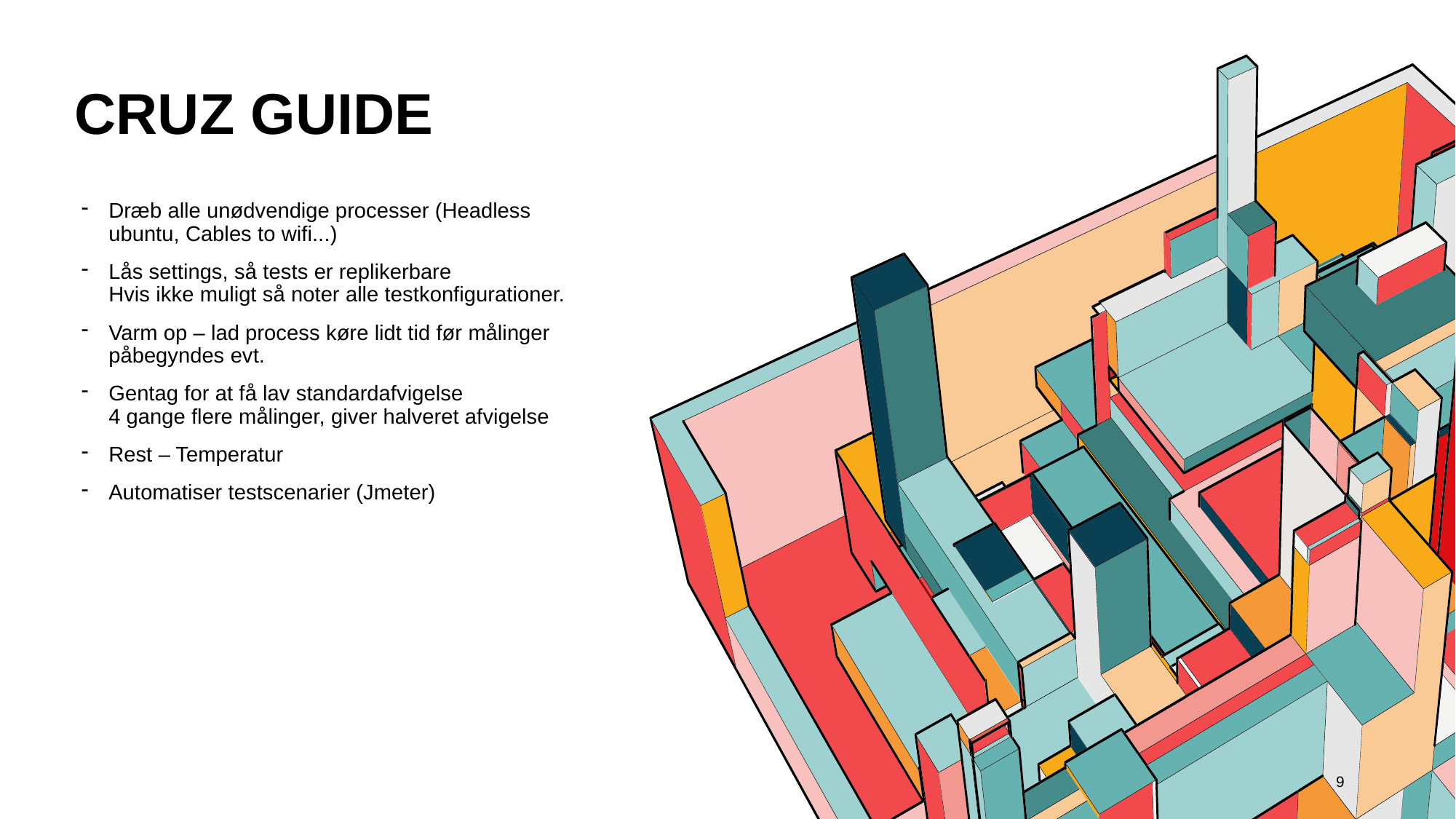

# Cruz guide
Dræb alle unødvendige processer (Headless ubuntu, Cables to wifi...)
Lås settings, så tests er replikerbare
Hvis ikke muligt så noter alle testkonfigurationer.
Varm op – lad process køre lidt tid før målinger påbegyndes evt.
Gentag for at få lav standardafvigelse
4 gange flere målinger, giver halveret afvigelse
Rest – Temperatur
Automatiser testscenarier (Jmeter)

9